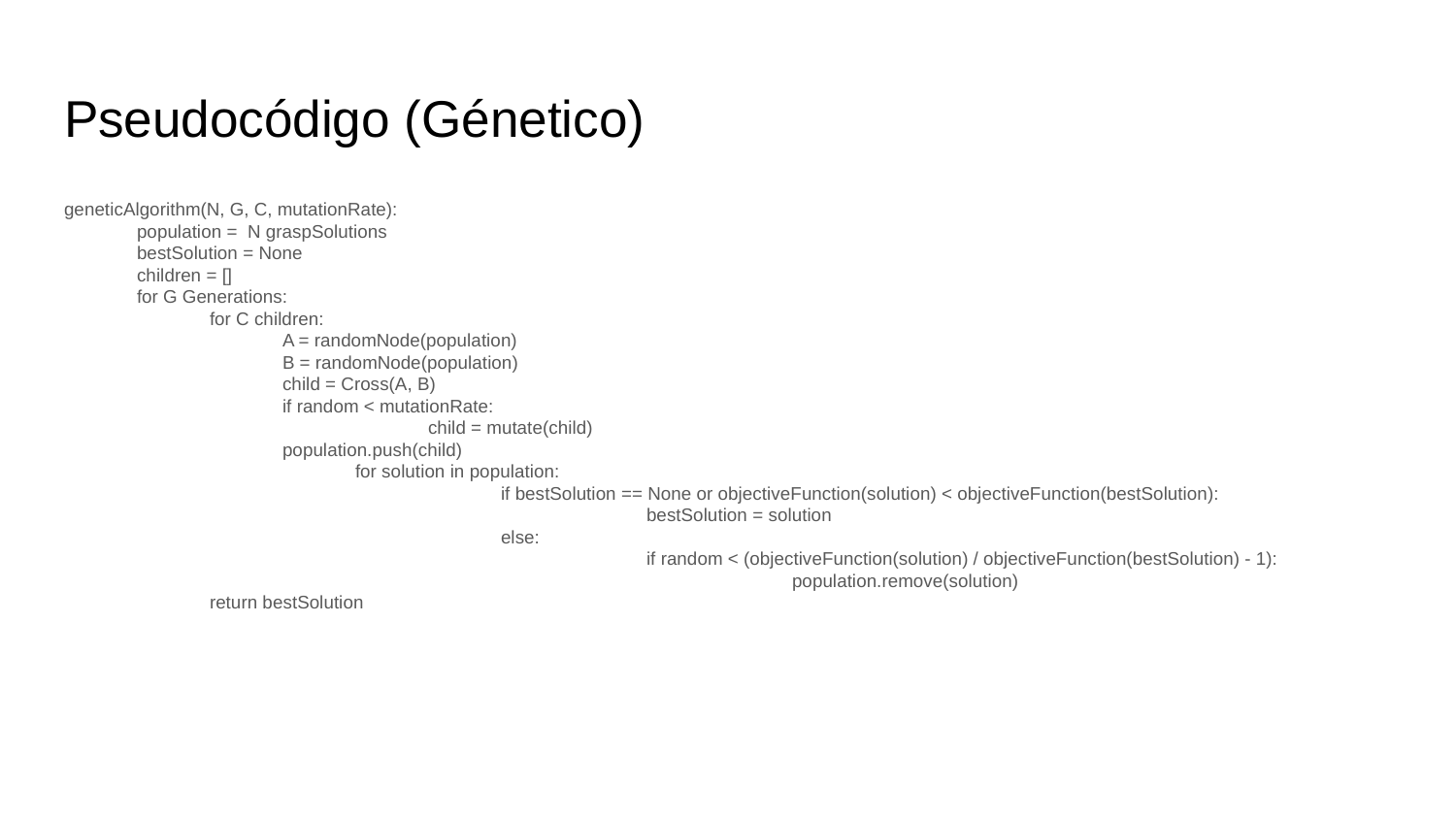

# Pseudocódigo (Génetico)
geneticAlgorithm(N, G, C, mutationRate):
population =  N graspSolutions
bestSolution = None
children = []
for G Generations:
for C children:
A = randomNode(population)
B = randomNode(population)
child = Cross(A, B)
if random < mutationRate:
	child = mutate(child)
population.push(child)
		for solution in population:
			if bestSolution == None or objectiveFunction(solution) < objectiveFunction(bestSolution):
				bestSolution = solution
			else:
				if random < (objectiveFunction(solution) / objectiveFunction(bestSolution) - 1):
					population.remove(solution)
	return bestSolution